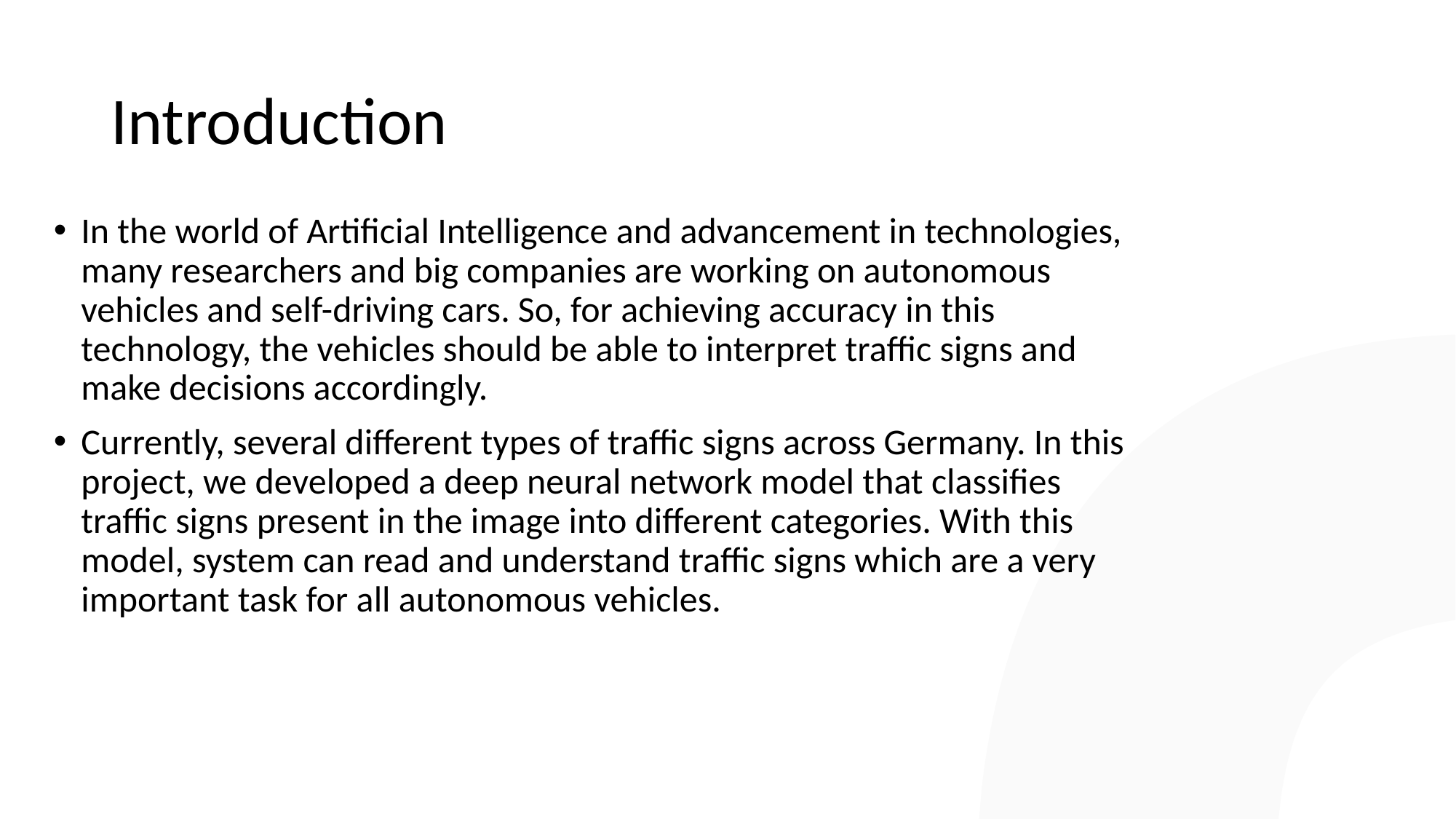

# Introduction
In the world of Artificial Intelligence and advancement in technologies, many researchers and big companies are working on autonomous vehicles and self-driving cars. So, for achieving accuracy in this technology, the vehicles should be able to interpret traffic signs and make decisions accordingly.
Currently, several different types of traffic signs across Germany. In this project, we developed a deep neural network model that classifies traffic signs present in the image into different categories. With this model, system can read and understand traffic signs which are a very important task for all autonomous vehicles.